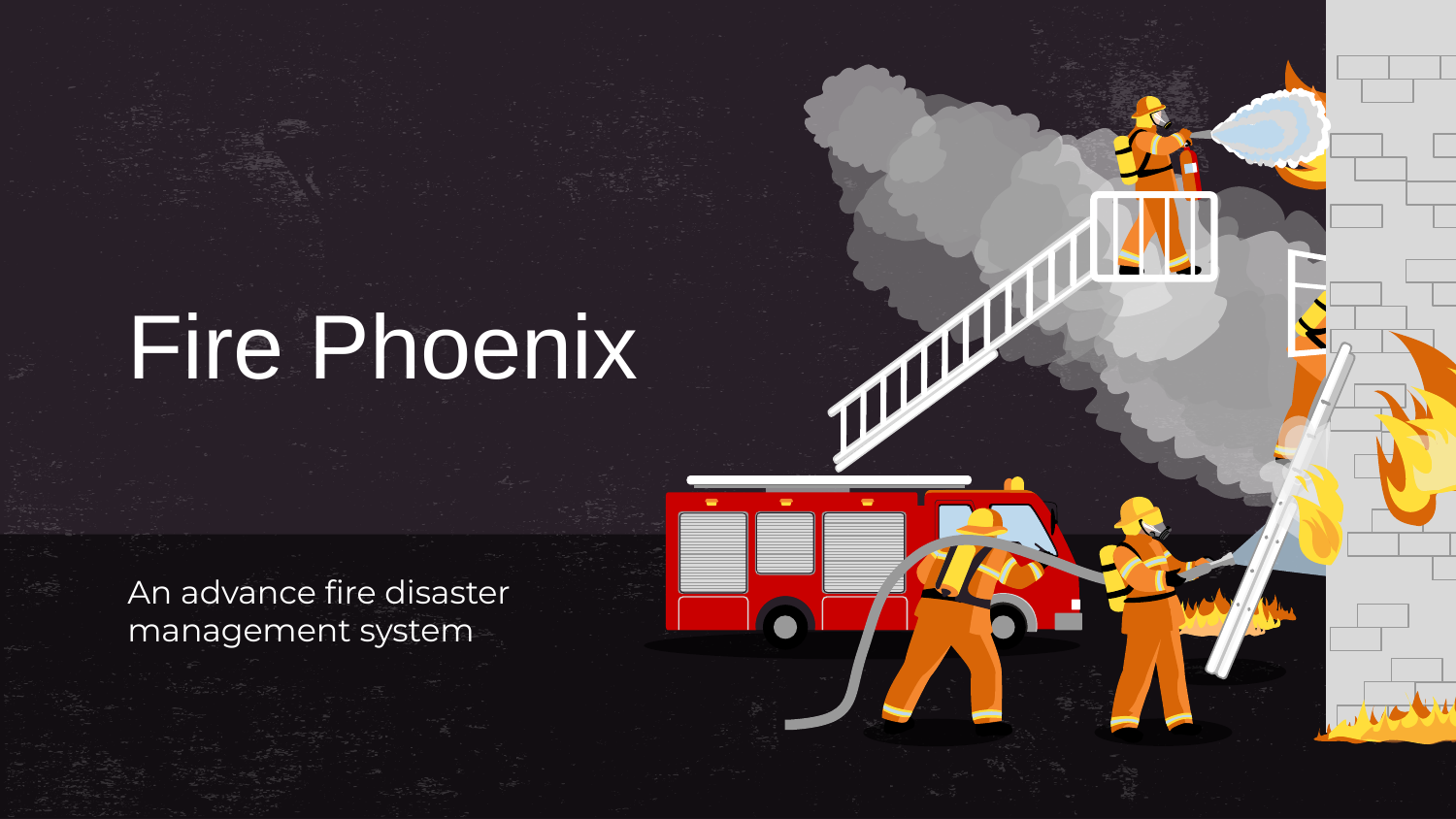

# Fire Phoenix
An advance fire disaster management system